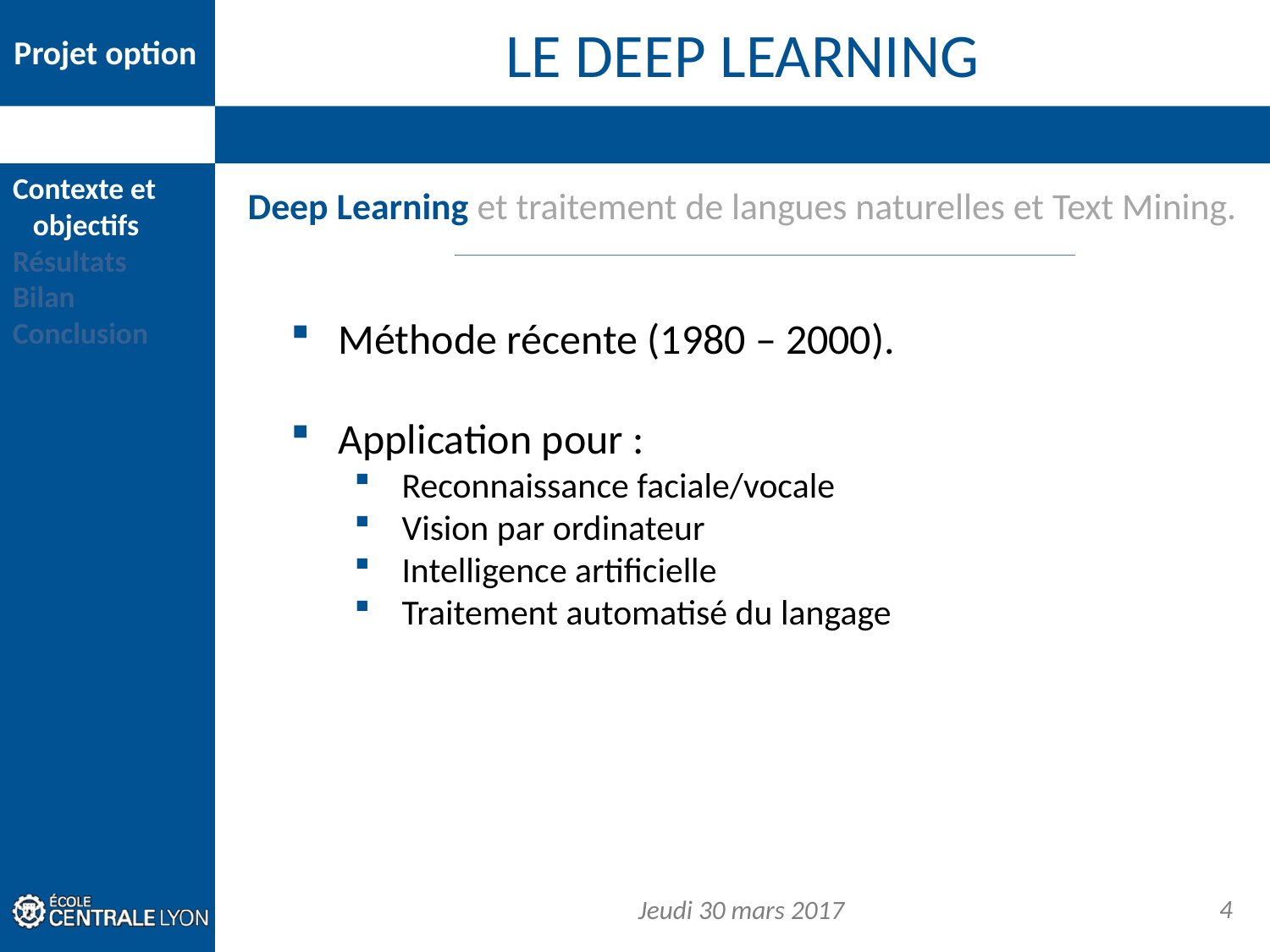

LE DEEP LEARNING
Deep Learning et traitement de langues naturelles et Text Mining.
Méthode récente (1980 – 2000).
Application pour :
Reconnaissance faciale/vocale
Vision par ordinateur
Intelligence artificielle
Traitement automatisé du langage